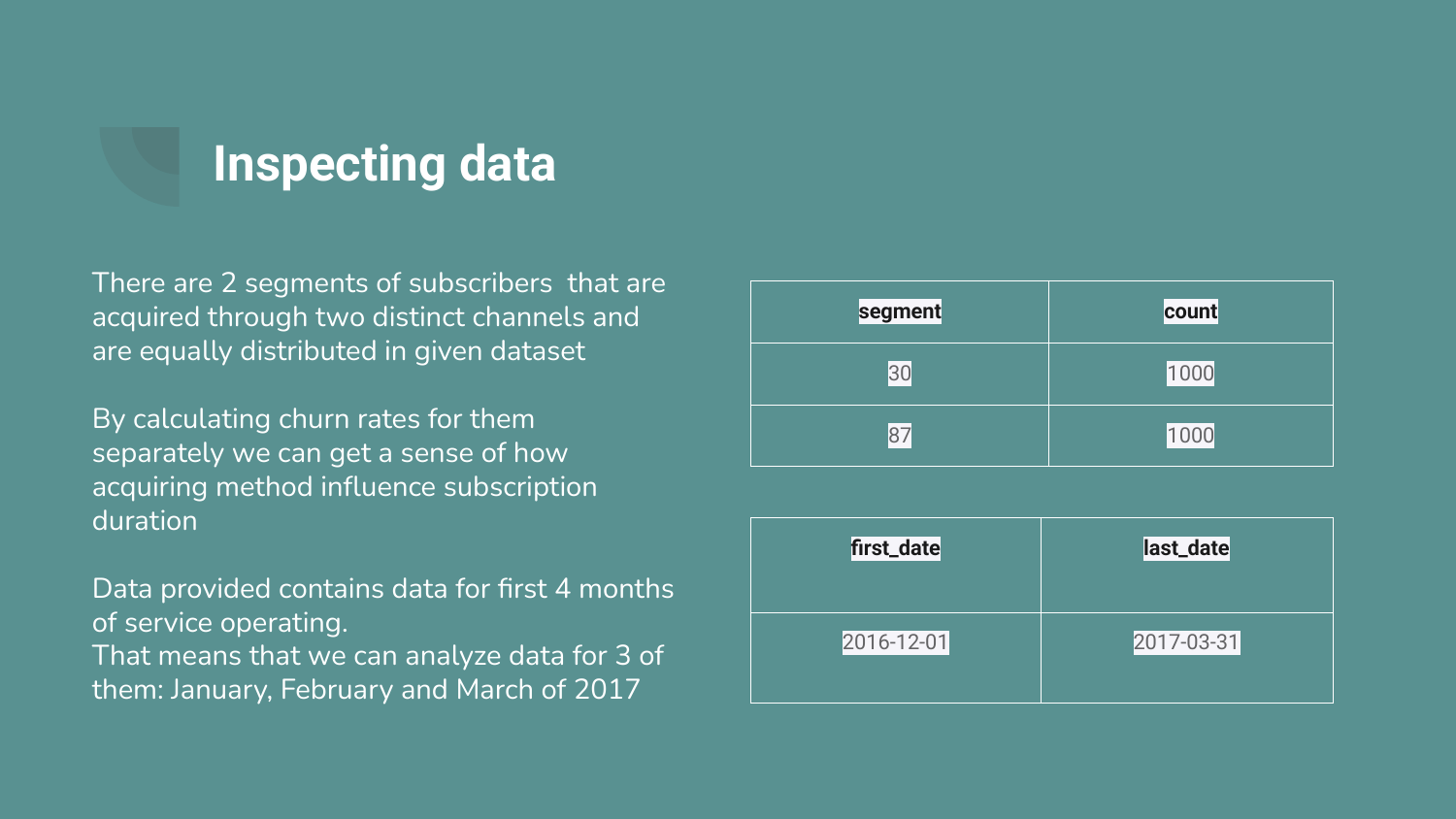

# Inspecting data
There are 2 segments of subscribers  that are acquired through two distinct channels and are equally distributed in given dataset

By calculating churn rates for them separately we can get a sense of how acquiring method influence subscription duration

Data provided contains data for first 4 months of service operating.
That means that we can analyze data for 3 of them: January, February and March of 2017
| segment | count |
| --- | --- |
| 30 | 1000 |
| 87 | 1000 |
| first\_date | last\_date |
| --- | --- |
| 2016-12-01 | 2017-03-31 |